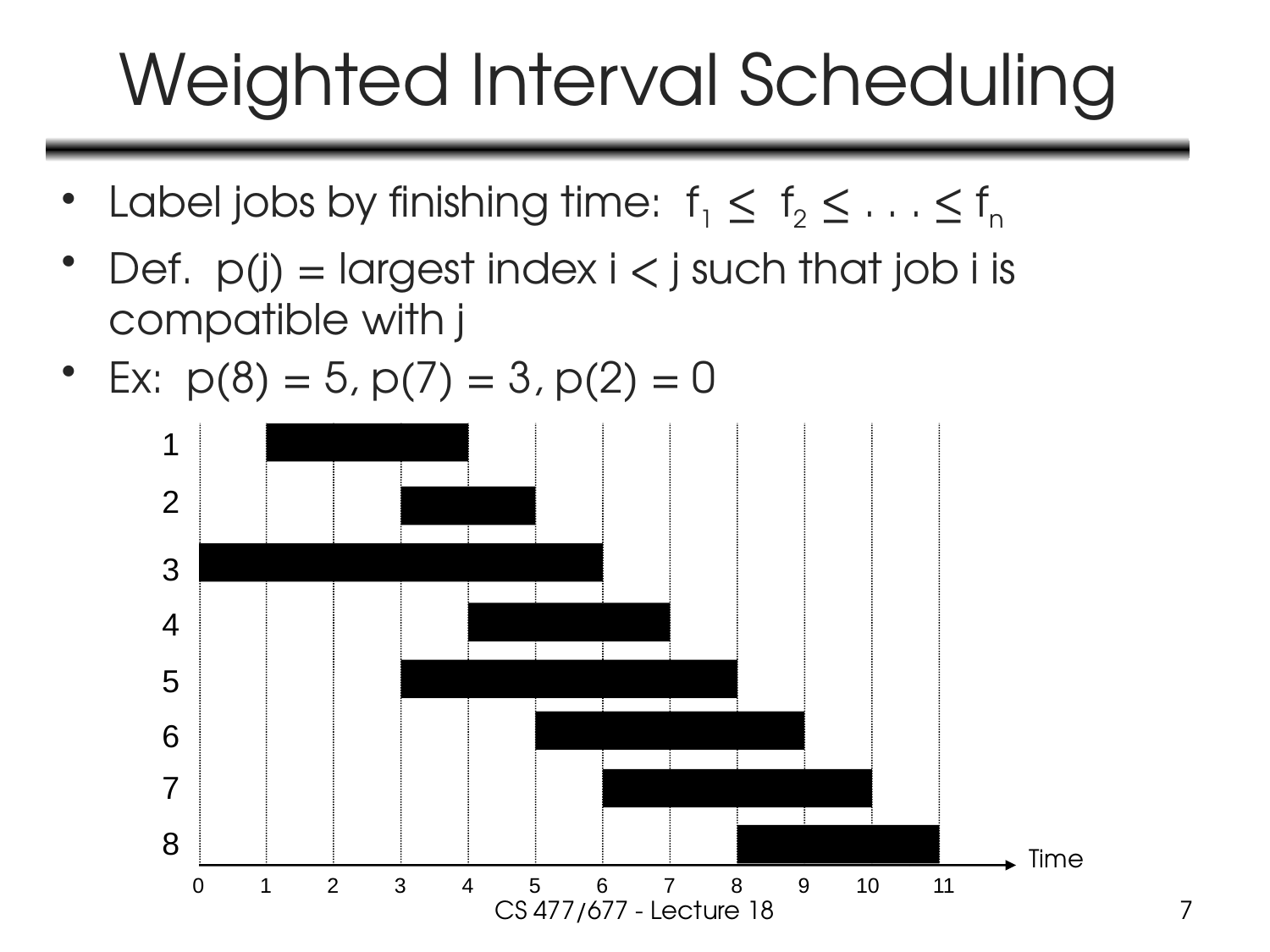

# Weighted Interval Scheduling
Label jobs by finishing time:  f1  ≤  f2  ≤ . . . ≤ fn
Def.  p(j) = largest index i < j such that job i is compatible with j
Ex:  p(8) = 5, p(7) = 3, p(2) = 0
1
1
2
2
3
3
4
4

5
5
6
6
7
7
8
8
Time
0

1
2
3
4
5
6
7
8
9
10

11

CS 477/677 - Lecture 18
7